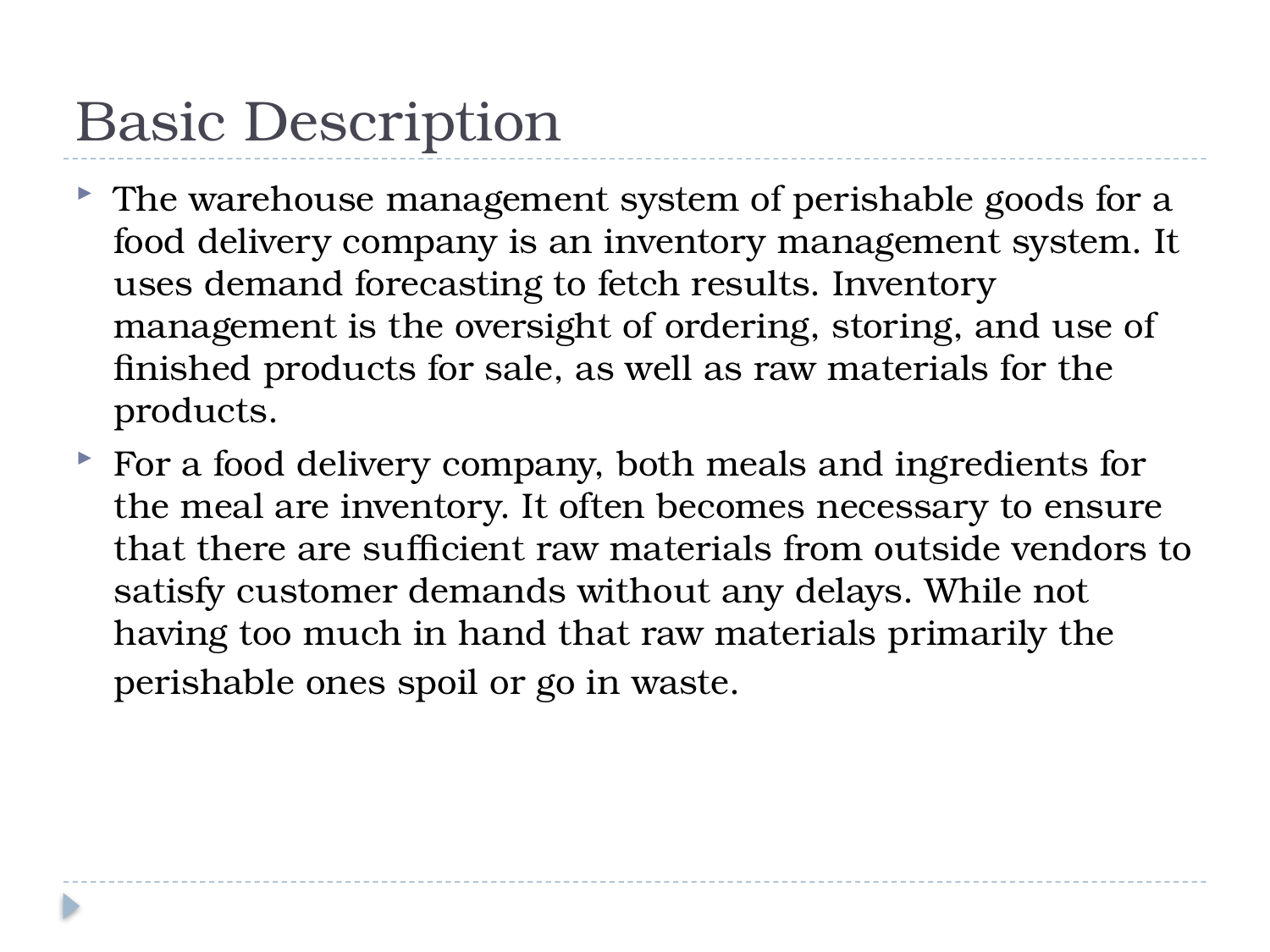

# Basic Description
The warehouse management system of perishable goods for a food delivery company is an inventory management system. It uses demand forecasting to fetch results. Inventory management is the oversight of ordering, storing, and use of finished products for sale, as well as raw materials for the products.
For a food delivery company, both meals and ingredients for the meal are inventory. It often becomes necessary to ensure that there are sufficient raw materials from outside vendors to satisfy customer demands without any delays. While not having too much in hand that raw materials primarily the perishable ones spoil or go in waste.